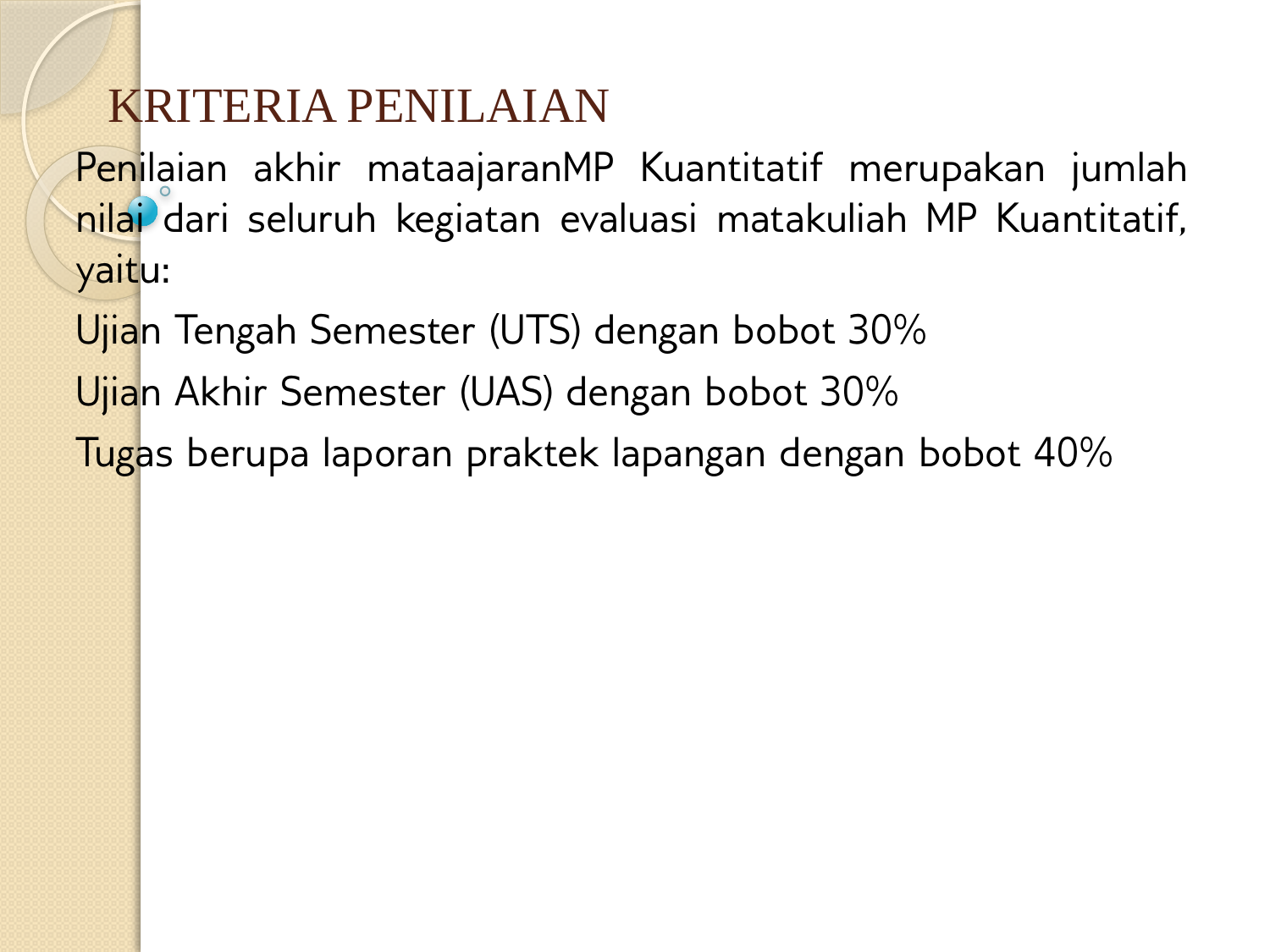

# KRITERIA PENILAIAN
Penilaian akhir mataajaranMP Kuantitatif merupakan jumlah nilai dari seluruh kegiatan evaluasi matakuliah MP Kuantitatif, yaitu:
Ujian Tengah Semester (UTS) dengan bobot 30%
Ujian Akhir Semester (UAS) dengan bobot 30%
Tugas berupa laporan praktek lapangan dengan bobot 40%